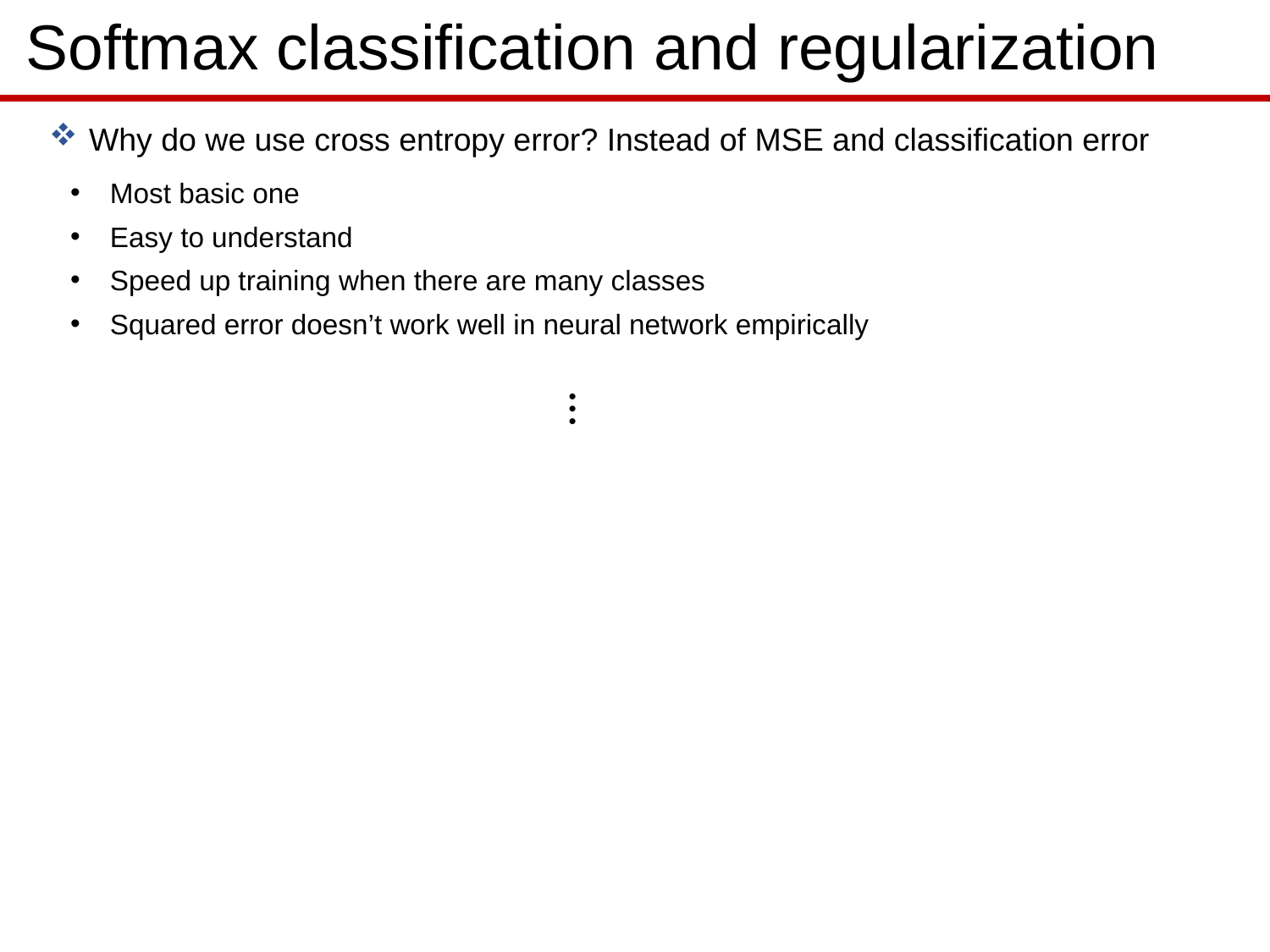

Softmax classification and regularization
Why do we use cross entropy error? Instead of MSE and classification error
Most basic one
Easy to understand
Speed up training when there are many classes
Squared error doesn’t work well in neural network empirically
…